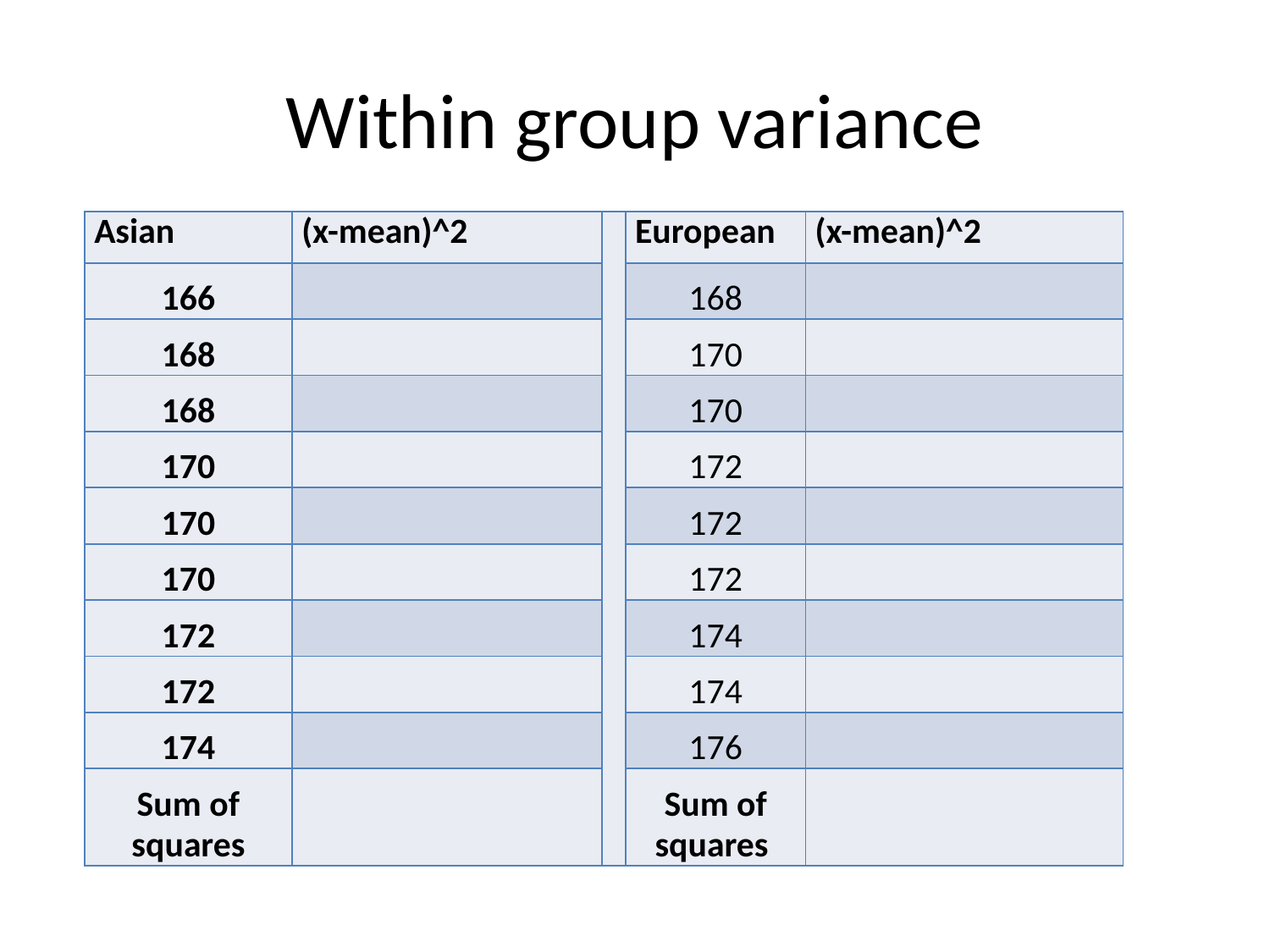

# Within group variance
| Asian | (x-mean)^2 |  | European | (x-mean)^2 |
| --- | --- | --- | --- | --- |
| 166 |  |  | 168 |  |
| 168 |  |  | 170 |  |
| 168 |  |  | 170 |  |
| 170 |  |  | 172 |  |
| 170 |  |  | 172 |  |
| 170 |  |  | 172 |  |
| 172 |  |  | 174 |  |
| 172 |  |  | 174 |  |
| 174 |  |  | 176 |  |
| Sum of squares |  |  | Sum of squares |  |